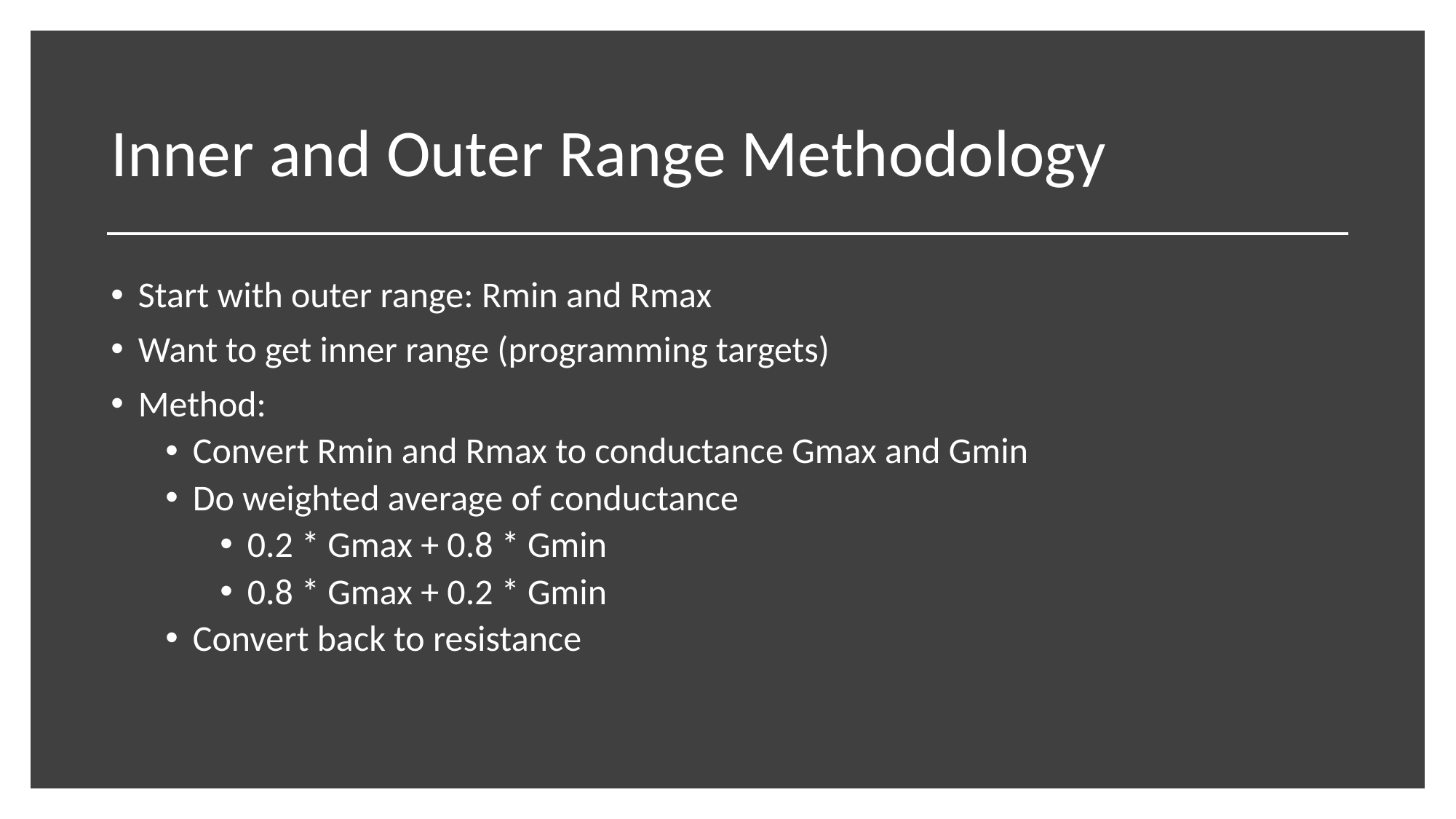

# Inner and Outer Range Methodology
Start with outer range: Rmin and Rmax
Want to get inner range (programming targets)
Method:
Convert Rmin and Rmax to conductance Gmax and Gmin
Do weighted average of conductance
0.2 * Gmax + 0.8 * Gmin
0.8 * Gmax + 0.2 * Gmin
Convert back to resistance